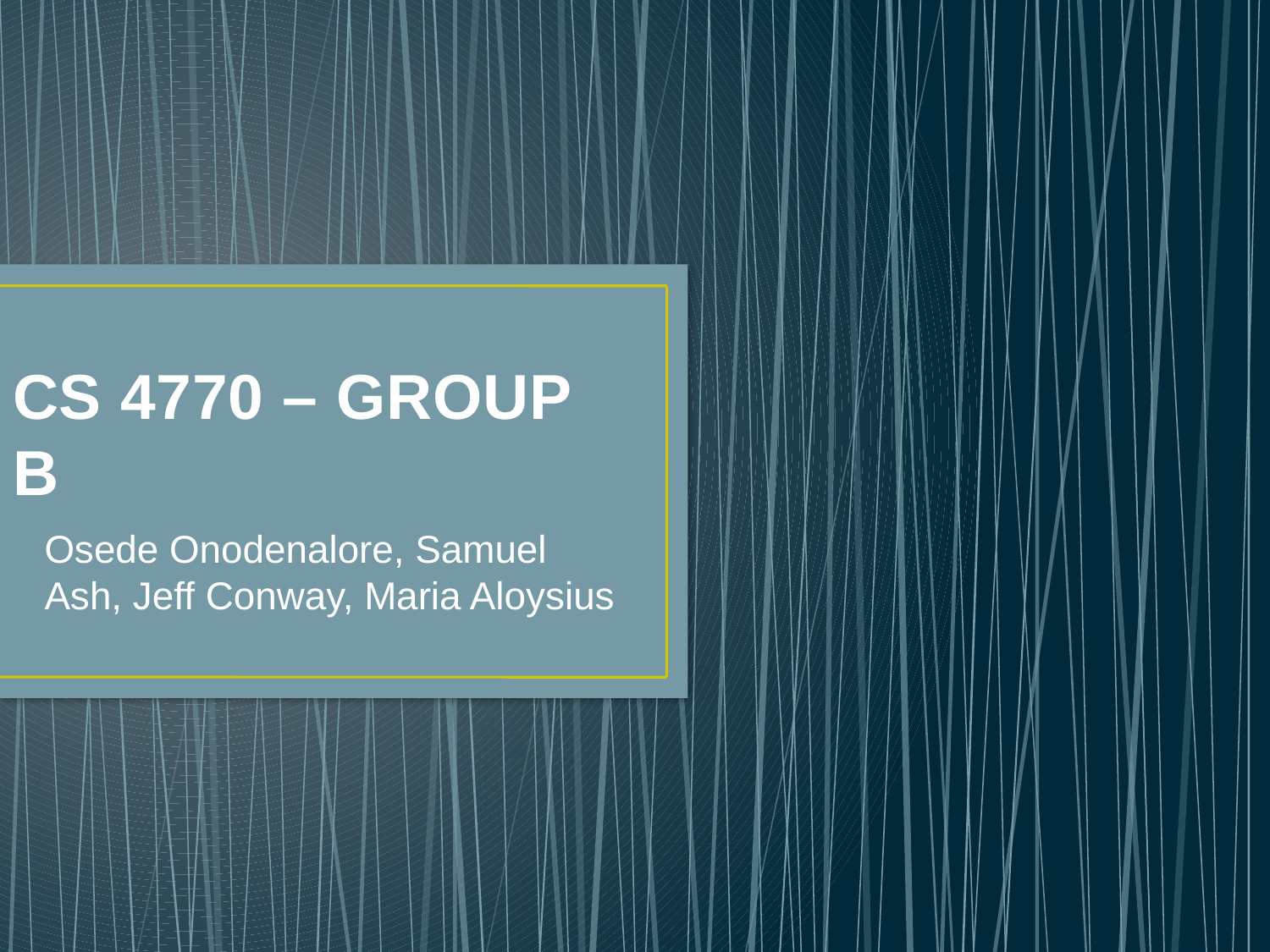

# CS 4770 – GROUP B
Osede Onodenalore, Samuel Ash, Jeff Conway, Maria Aloysius